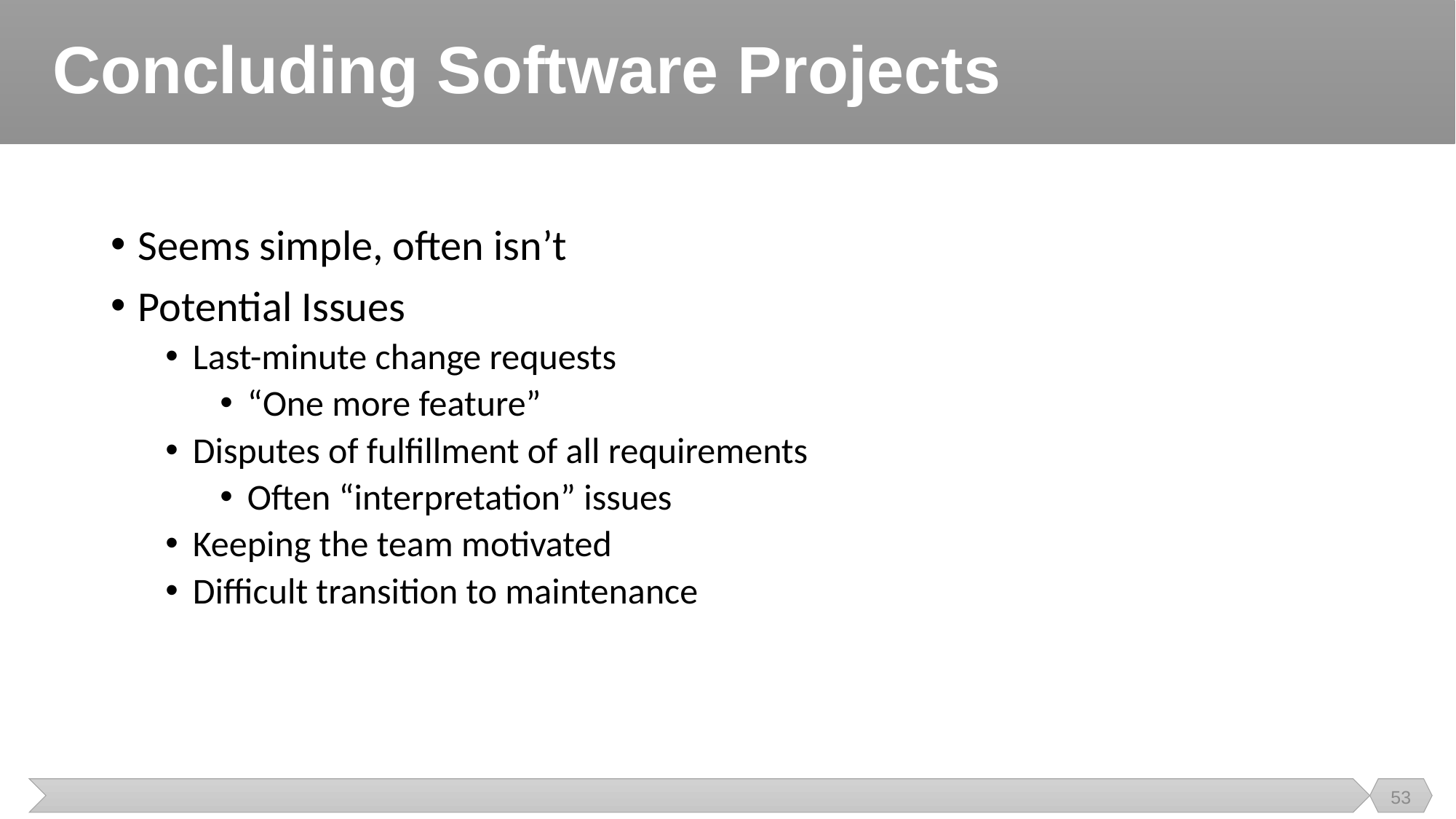

# Concluding Software Projects
Seems simple, often isn’t
Potential Issues
Last-minute change requests
“One more feature”
Disputes of fulfillment of all requirements
Often “interpretation” issues
Keeping the team motivated
Difficult transition to maintenance
53